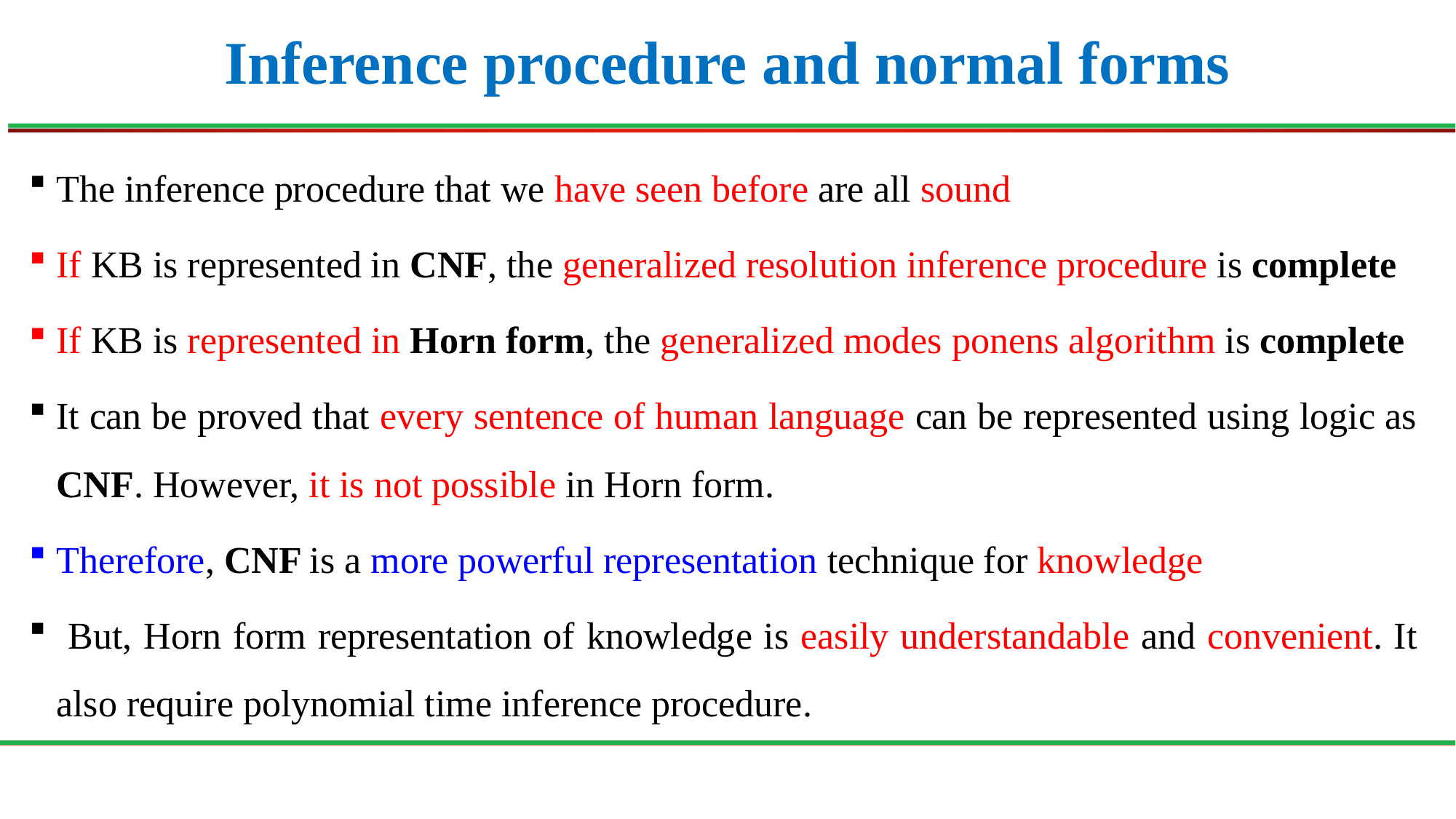

# Inference procedure and normal forms
The inference procedure that we have seen before are all sound
If KB is represented in CNF, the generalized resolution inference procedure is complete
If KB is represented in Horn form, the generalized modes ponens algorithm is complete
It can be proved that every sentence of human language can be represented using logic as CNF. However, it is not possible in Horn form.
Therefore, CNF is a more powerful representation technique for knowledge
 But, Horn form representation of knowledge is easily understandable and convenient. It also require polynomial time inference procedure.